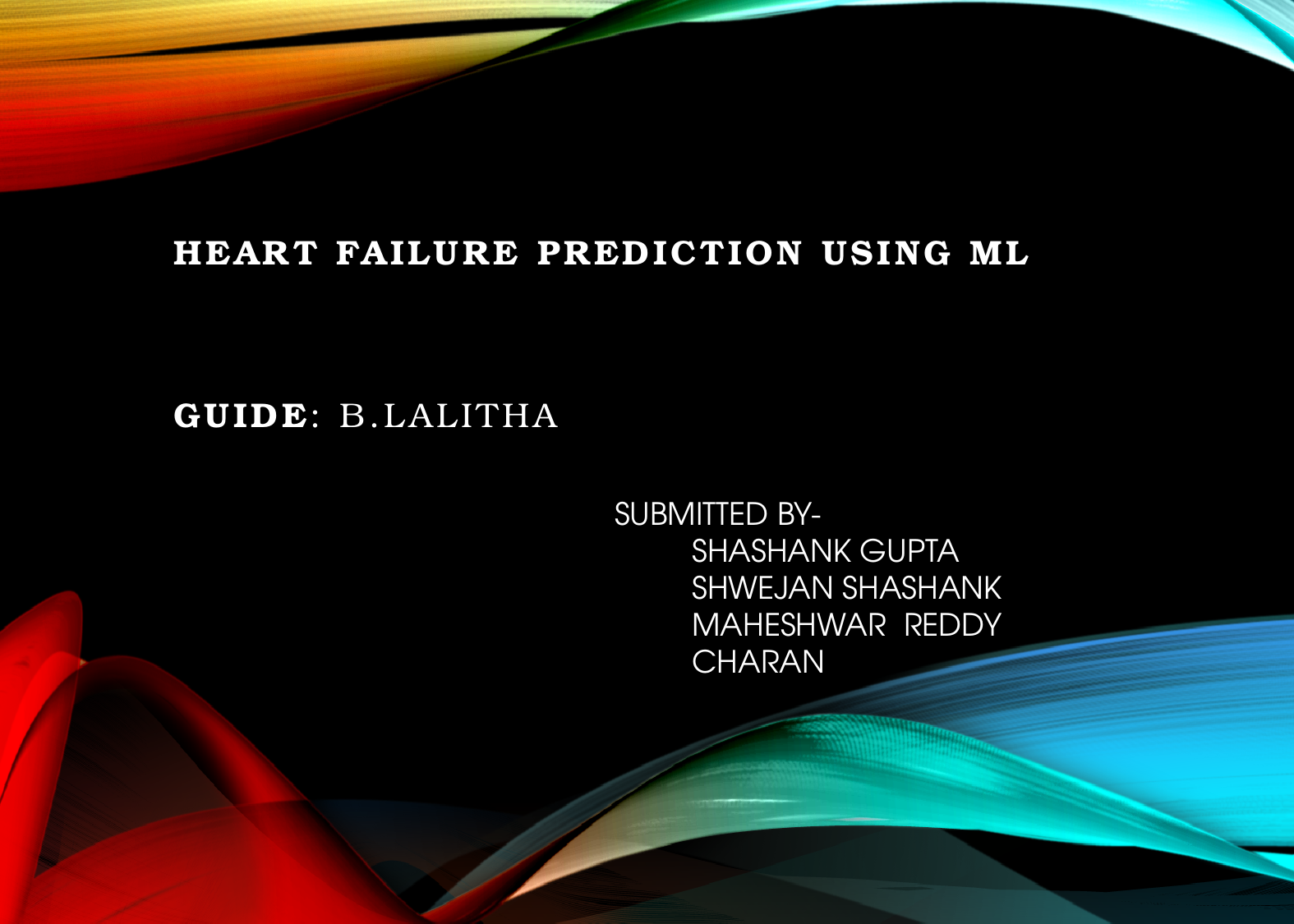

HEART FAILURE PREDICTION USING ML

GUIDE: B.LALITHA
    SUBMITTED BY-
             SHASHANK GUPTA
             SHWEJAN SHASHANK
             MAHESHWAR  REDDY
             CHARAN